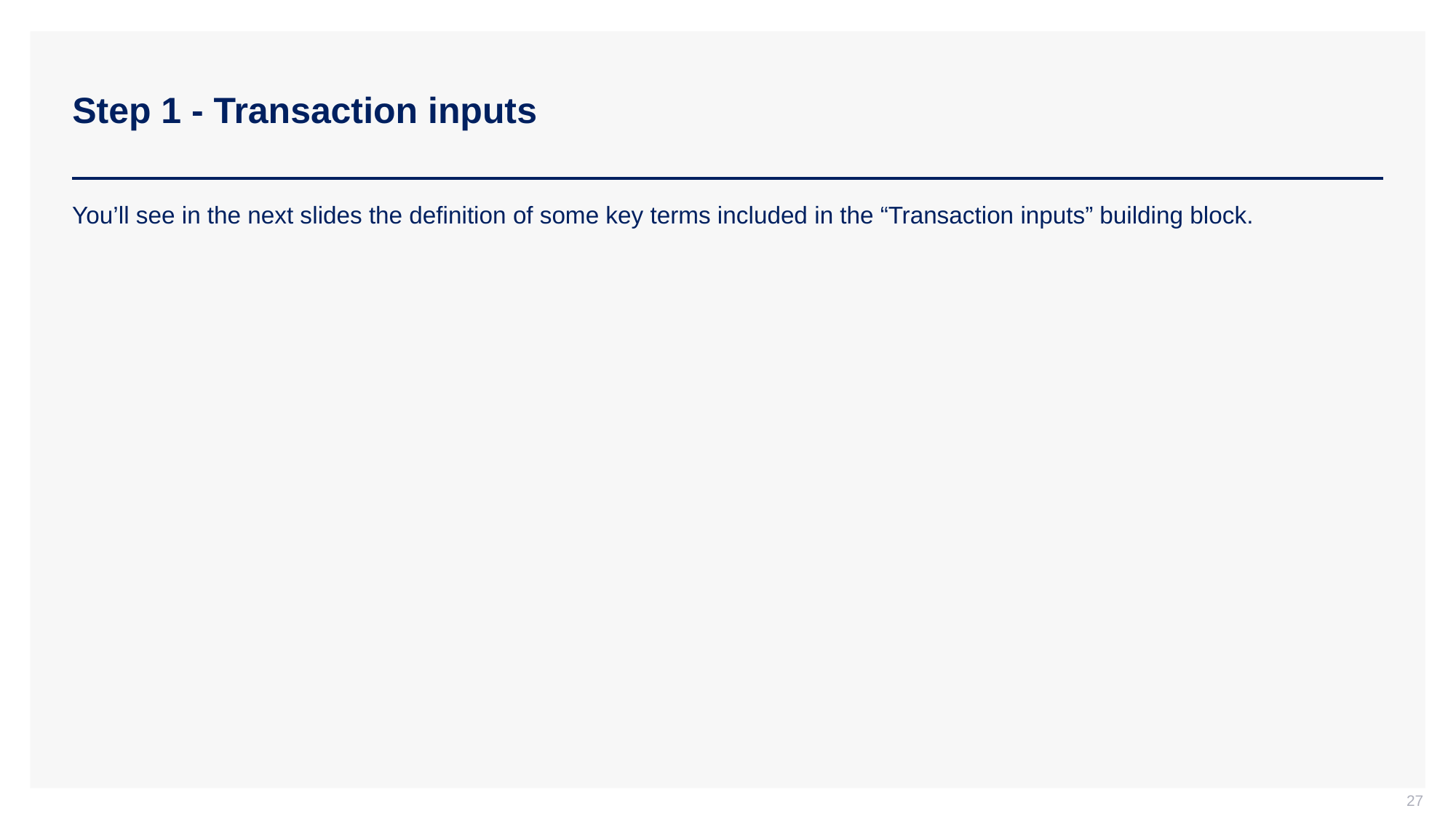

# Step 1 - Transaction inputs
You’ll see in the next slides the definition of some key terms included in the “Transaction inputs” building block.
27